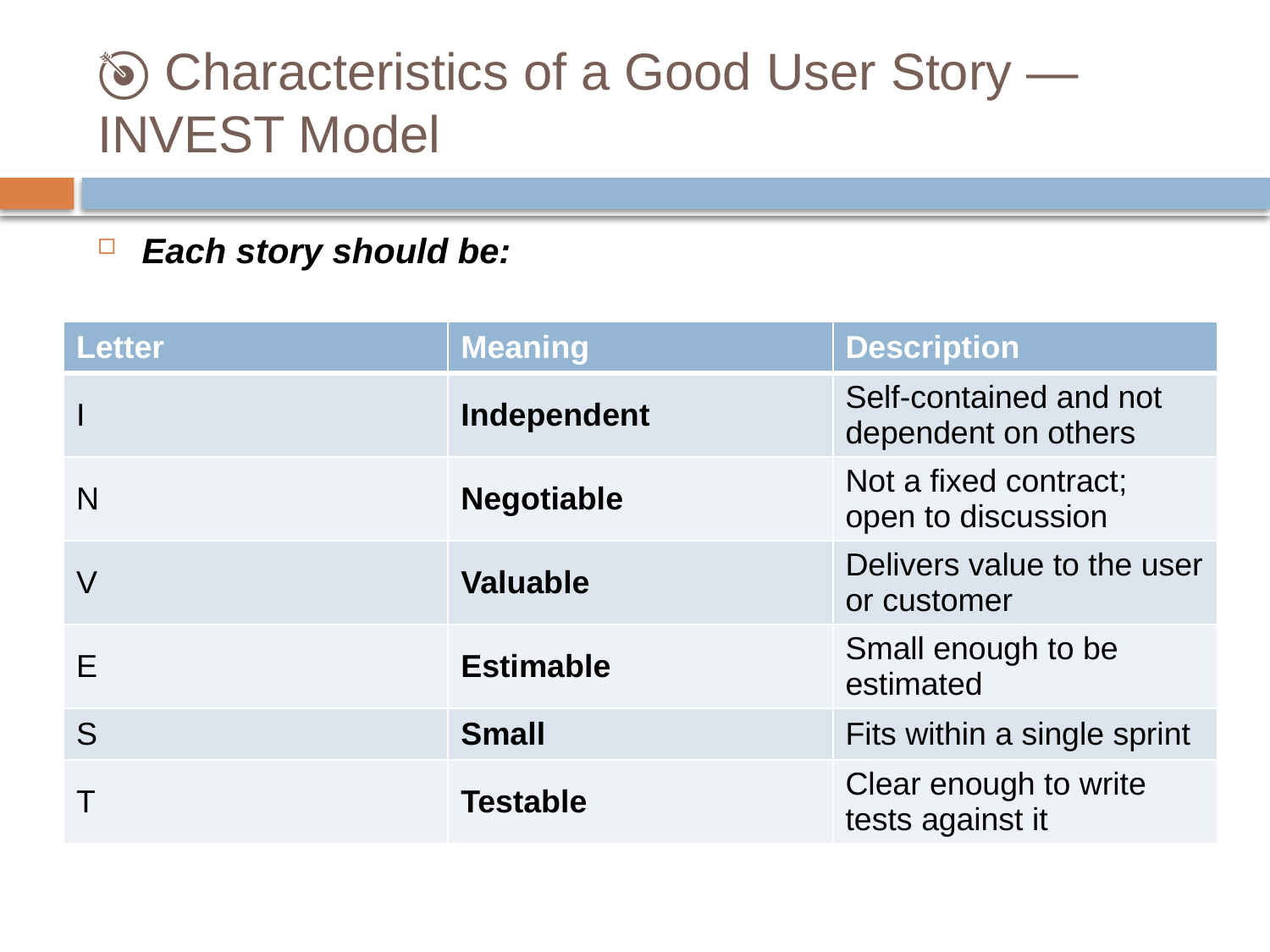

# 🎯 Characteristics of a Good User Story — INVEST Model
Each story should be:

| Letter | Meaning | Description |
| --- | --- | --- |
| I | Independent | Self-contained and not dependent on others |
| N | Negotiable | Not a fixed contract; open to discussion |
| V | Valuable | Delivers value to the user or customer |
| E | Estimable | Small enough to be estimated |
| S | Small | Fits within a single sprint |
| T | Testable | Clear enough to write tests against it |